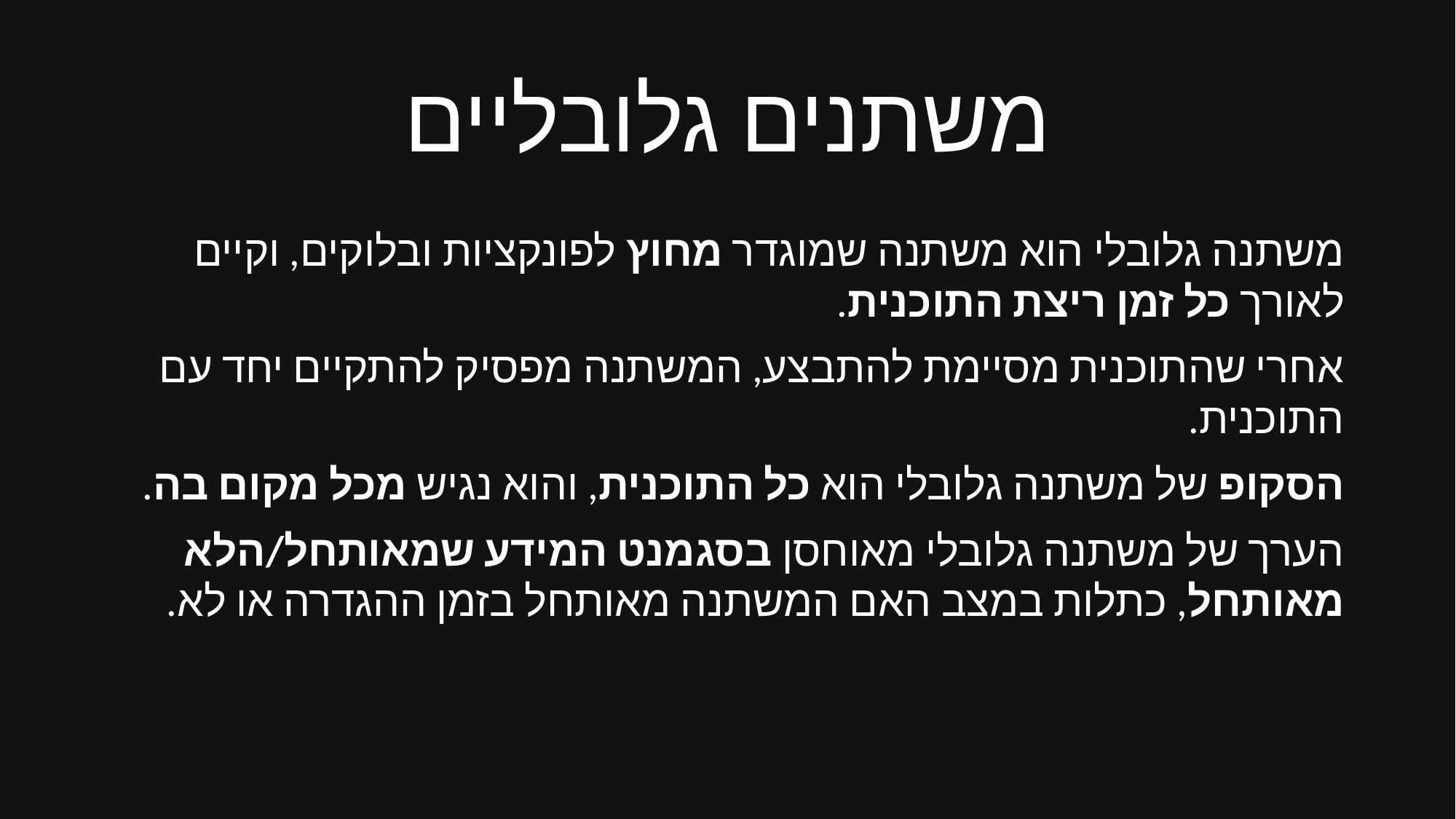

# משתנים גלובליים
משתנה גלובלי הוא משתנה שמוגדר מחוץ לפונקציות ובלוקים, וקיים לאורך כל זמן ריצת התוכנית.
אחרי שהתוכנית מסיימת להתבצע, המשתנה מפסיק להתקיים יחד עם התוכנית.
הסקופ של משתנה גלובלי הוא כל התוכנית, והוא נגיש מכל מקום בה.
הערך של משתנה גלובלי מאוחסן בסגמנט המידע שמאותחל/הלא מאותחל, כתלות במצב האם המשתנה מאותחל בזמן ההגדרה או לא.